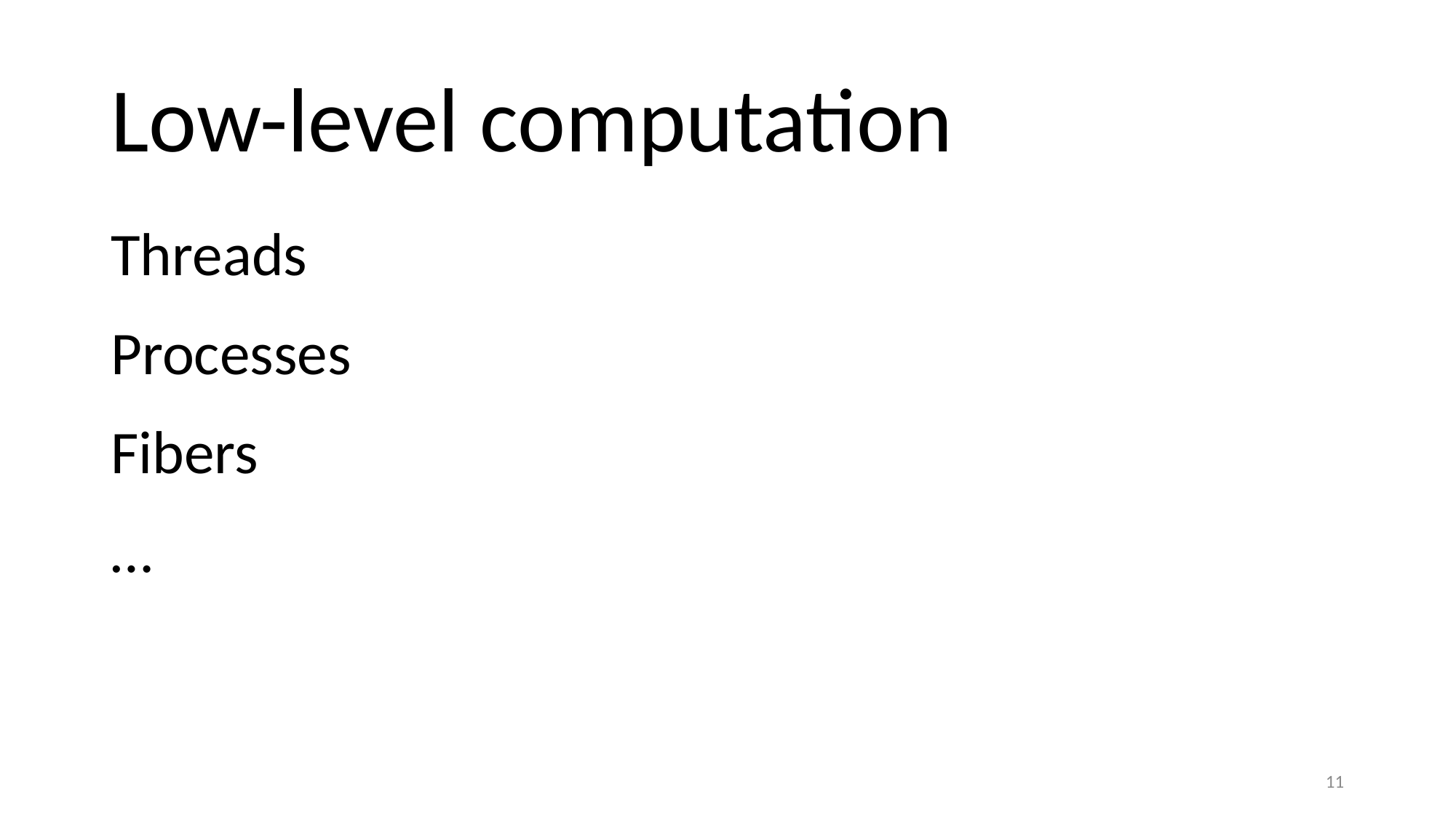

# Low-level computation
Threads
Processes
Fibers
…
11